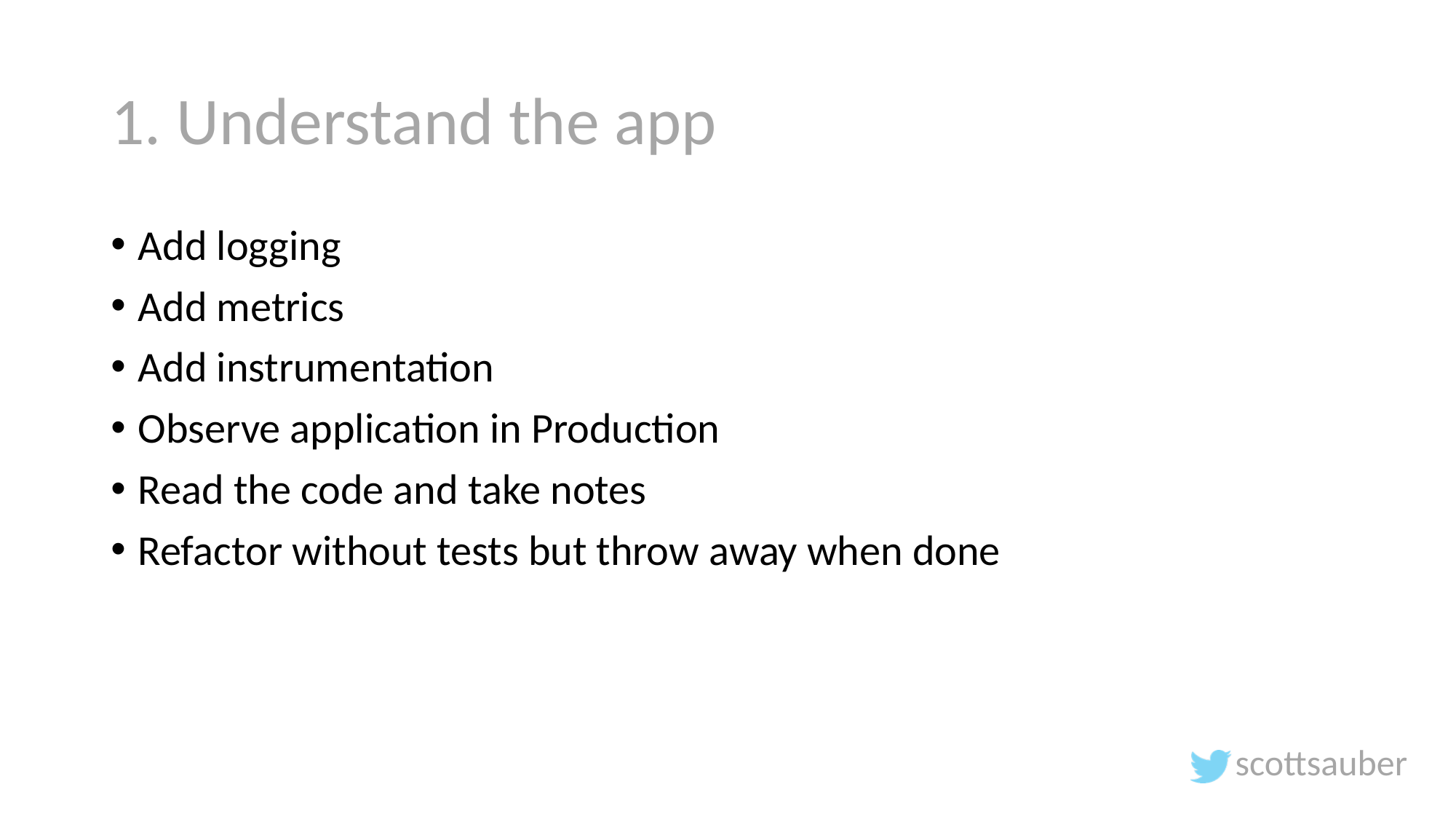

# 1. Understand the app
Add logging
Add metrics
Add instrumentation
Observe application in Production
Read the code and take notes
Refactor without tests but throw away when done
scottsauber